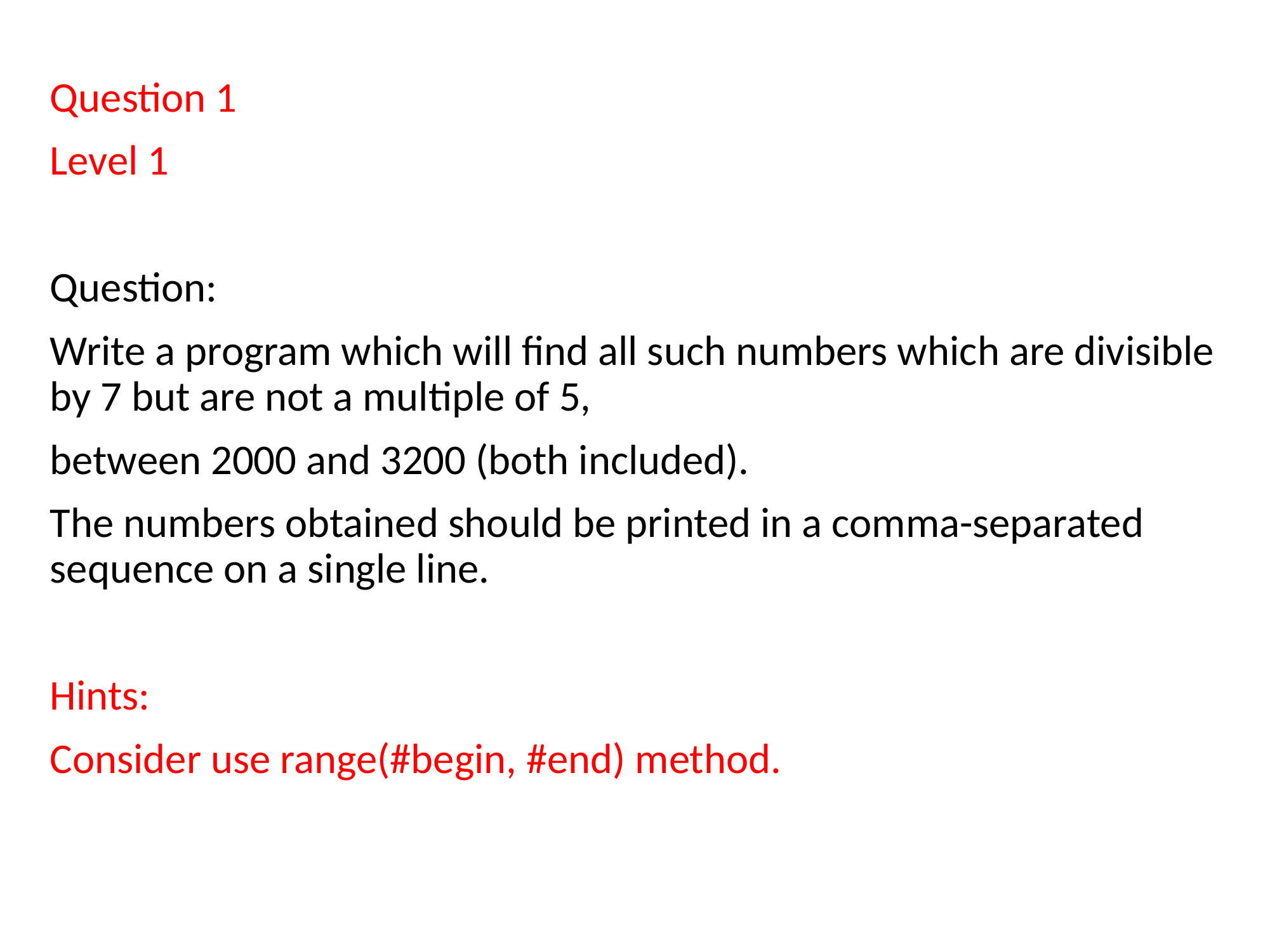

Question 1
Level 1

Question:
Write a program which will find all such numbers which are divisible by 7 but are not a multiple of 5,
between 2000 and 3200 (both included).
The numbers obtained should be printed in a comma-separated sequence on a single line.

Hints:
Consider use range(#begin, #end) method.